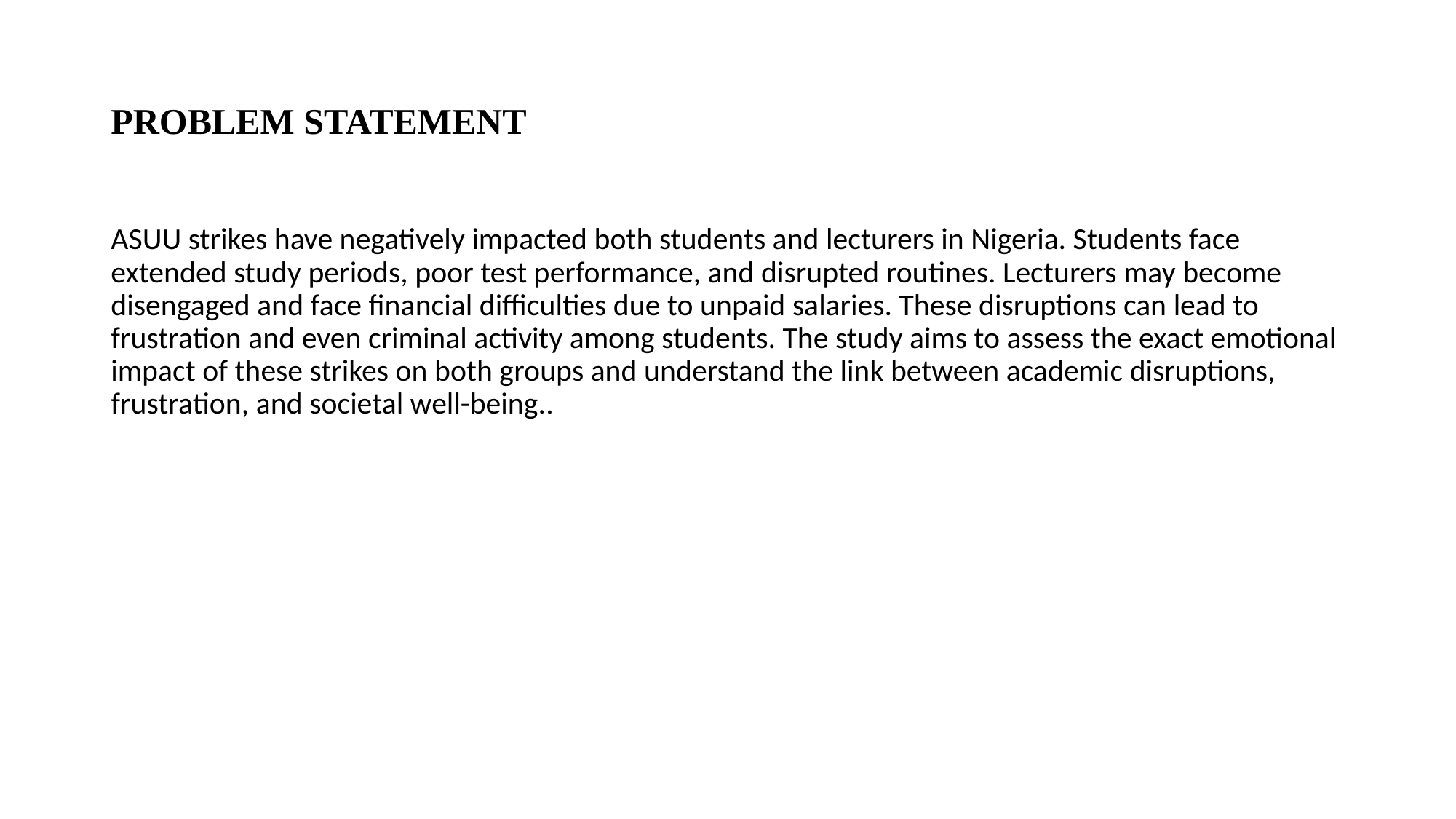

# PROBLEM STATEMENT
ASUU strikes have negatively impacted both students and lecturers in Nigeria. Students face extended study periods, poor test performance, and disrupted routines. Lecturers may become disengaged and face financial difficulties due to unpaid salaries. These disruptions can lead to frustration and even criminal activity among students. The study aims to assess the exact emotional impact of these strikes on both groups and understand the link between academic disruptions, frustration, and societal well-being..